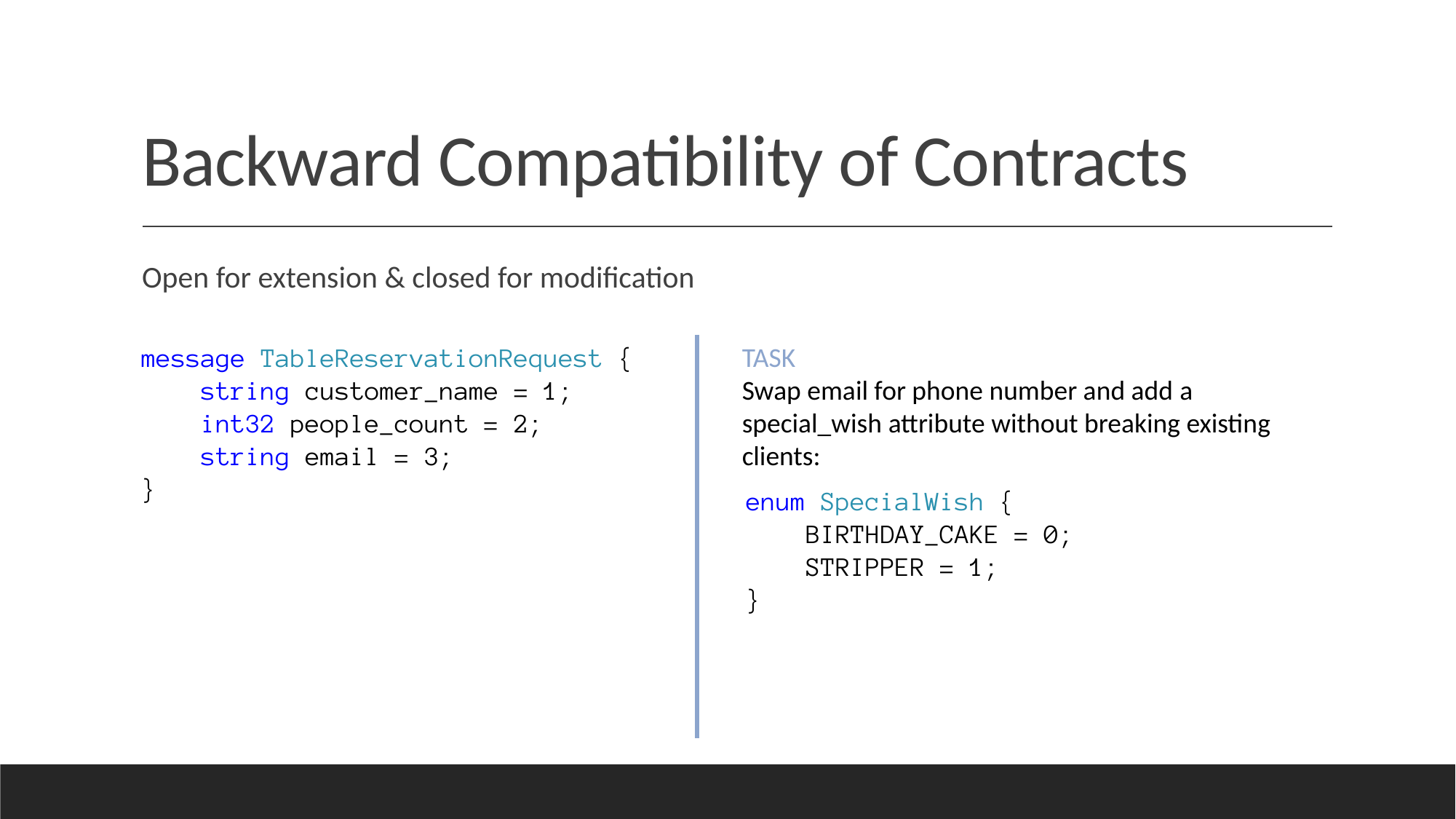

# Backward Compatibility of Contracts
Open for extension & closed for modification
message TableReservationRequest {
    string customer_name = 1;
    int32 people_count = 2;
    string email = 3;
}
TASK
Swap email for phone number and add a special_wish attribute without breaking existing clients:
enum SpecialWish {
    BIRTHDAY_CAKE = 0;
    STRIPPER = 1;
}